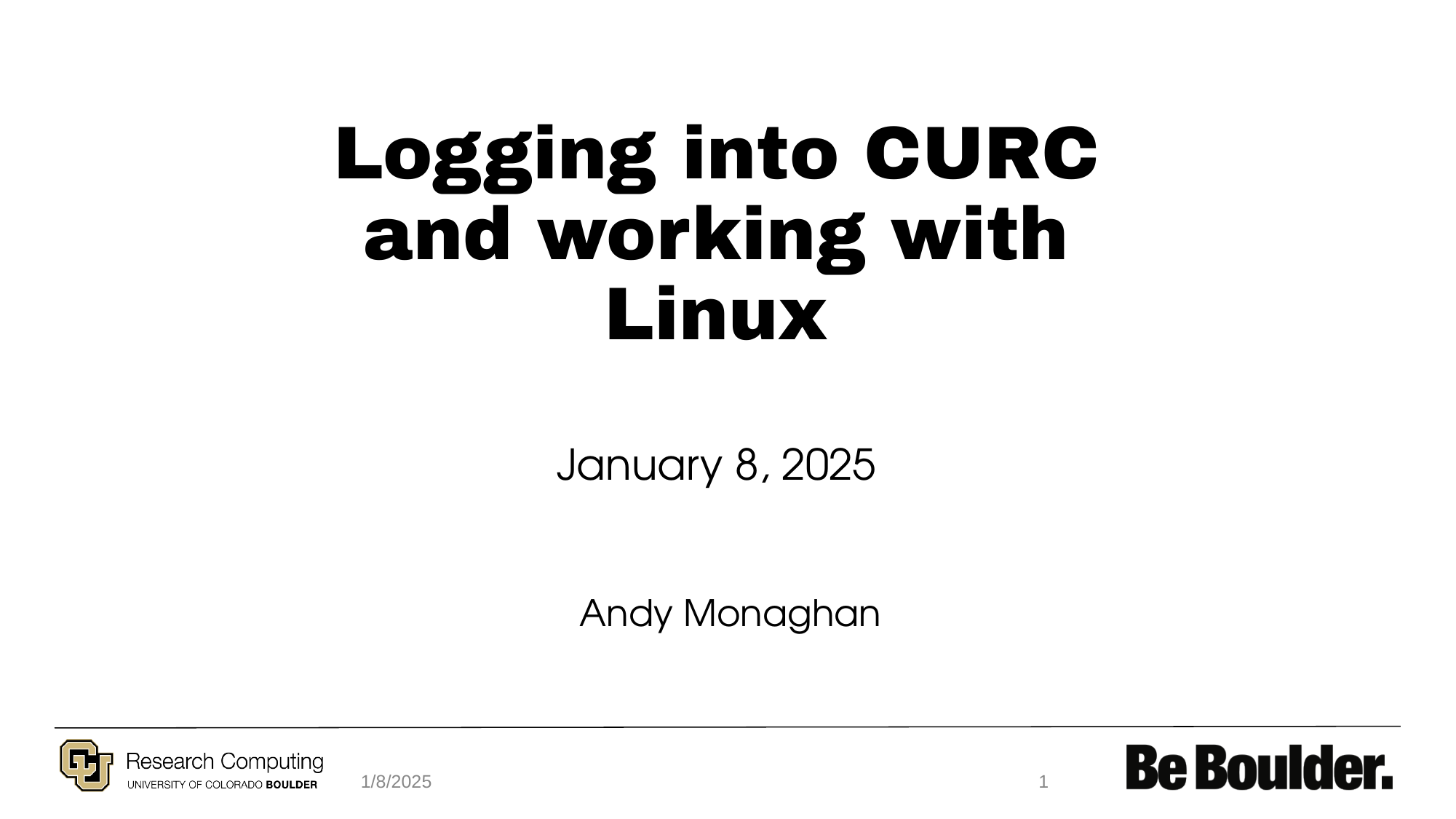

# Logging into CURC and working with Linux
January 8, 2025
Andy Monaghan

1/8/2025
1